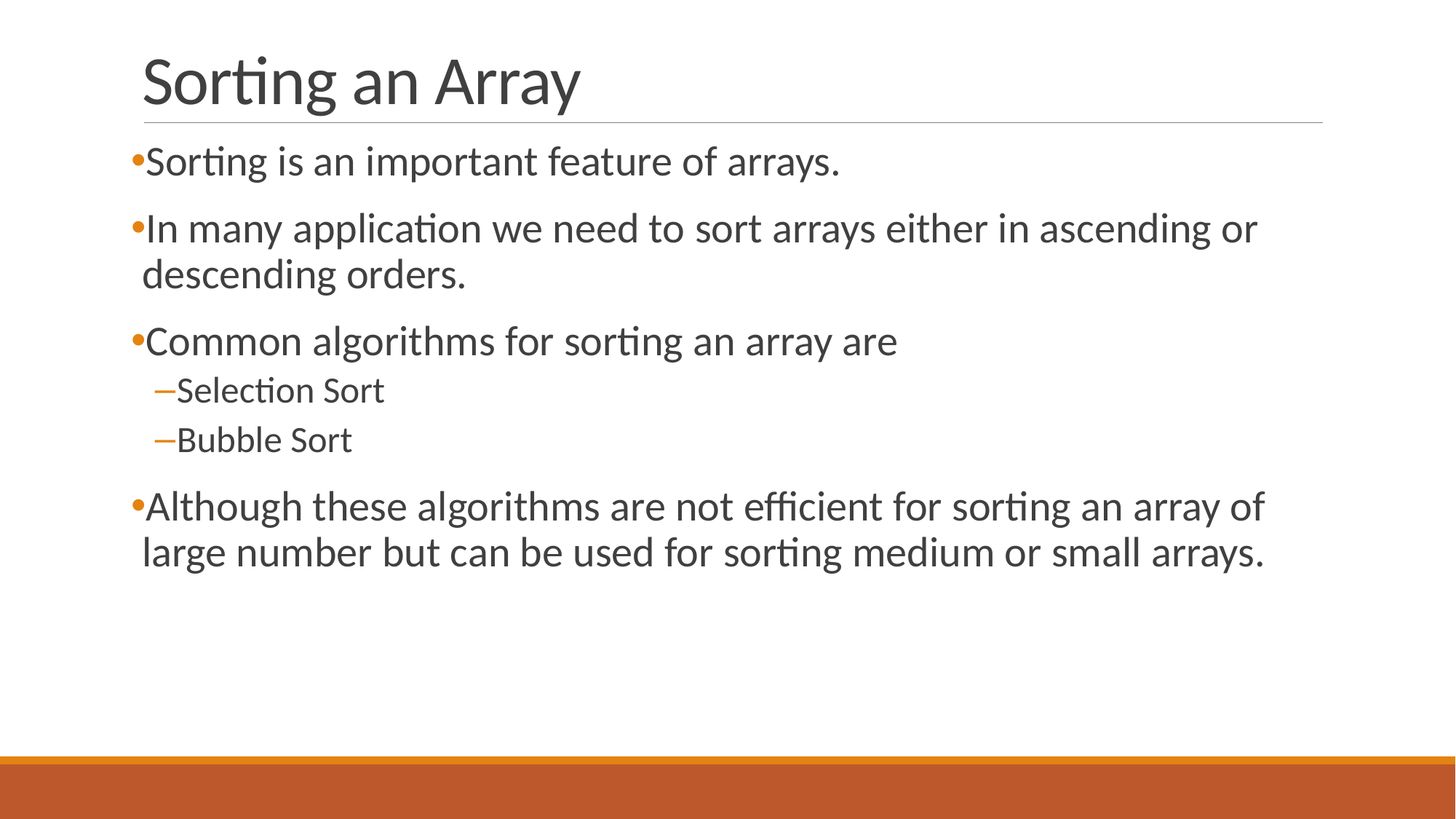

# Sorting an Array
Sorting is an important feature of arrays.
In many application we need to sort arrays either in ascending or descending orders.
Common algorithms for sorting an array are
Selection Sort
Bubble Sort
Although these algorithms are not efficient for sorting an array of large number but can be used for sorting medium or small arrays.
20